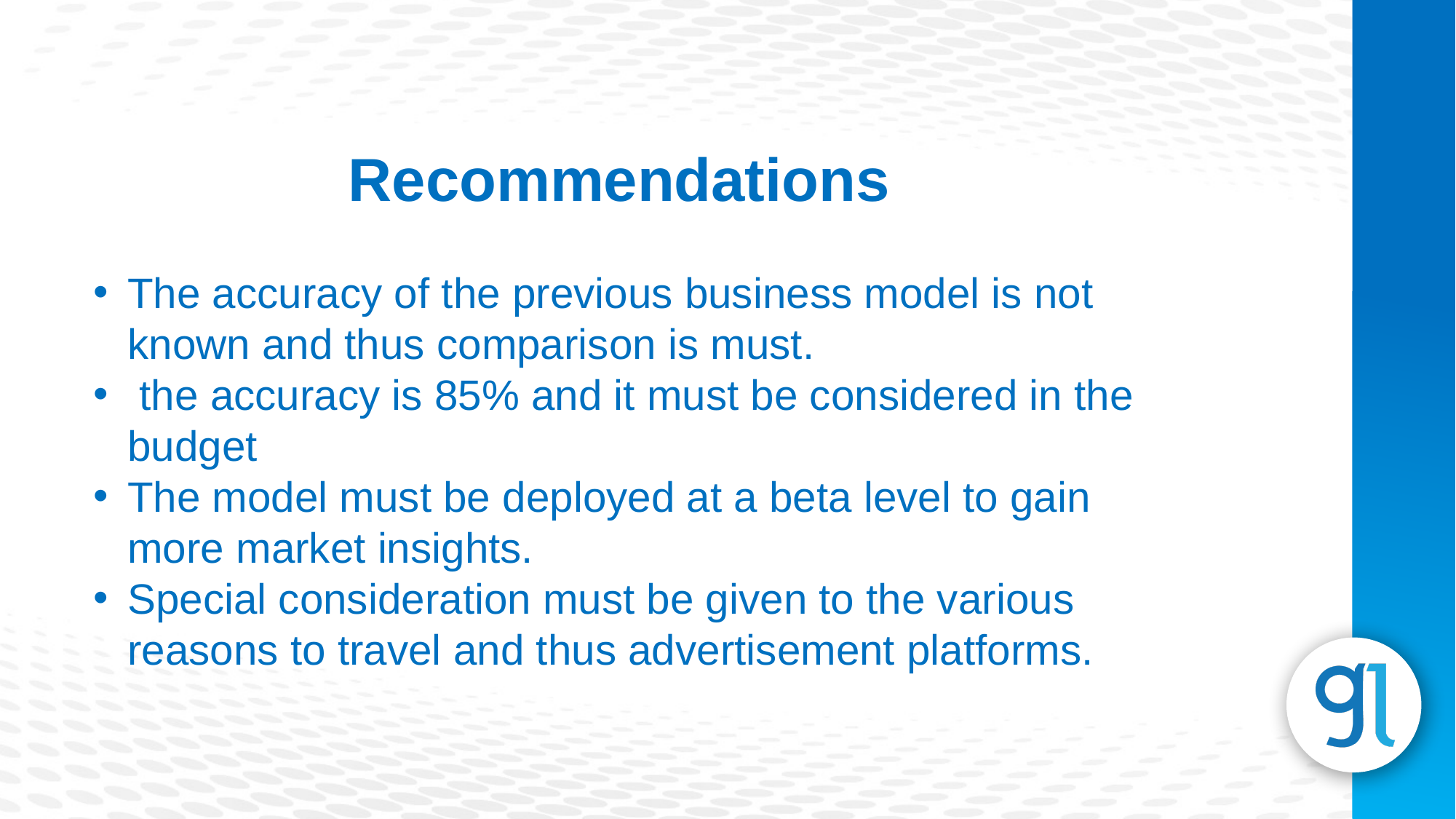

Recommendations
The accuracy of the previous business model is not known and thus comparison is must.
 the accuracy is 85% and it must be considered in the budget
The model must be deployed at a beta level to gain more market insights.
Special consideration must be given to the various reasons to travel and thus advertisement platforms.